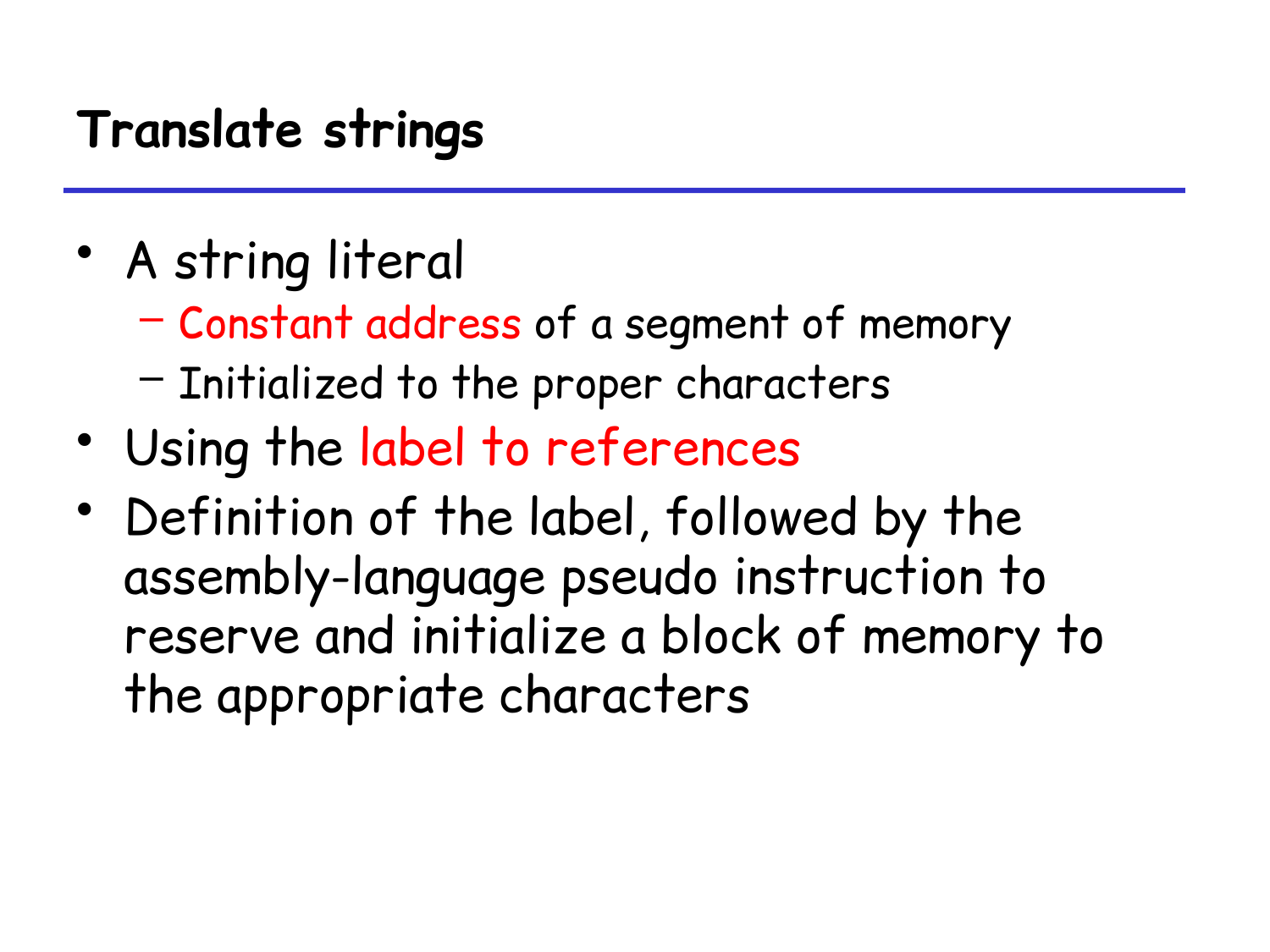

# Translate strings
A string literal
Constant address of a segment of memory
Initialized to the proper characters
Using the label to references
Definition of the label, followed by the assembly-language pseudo instruction to reserve and initialize a block of memory to the appropriate characters

41